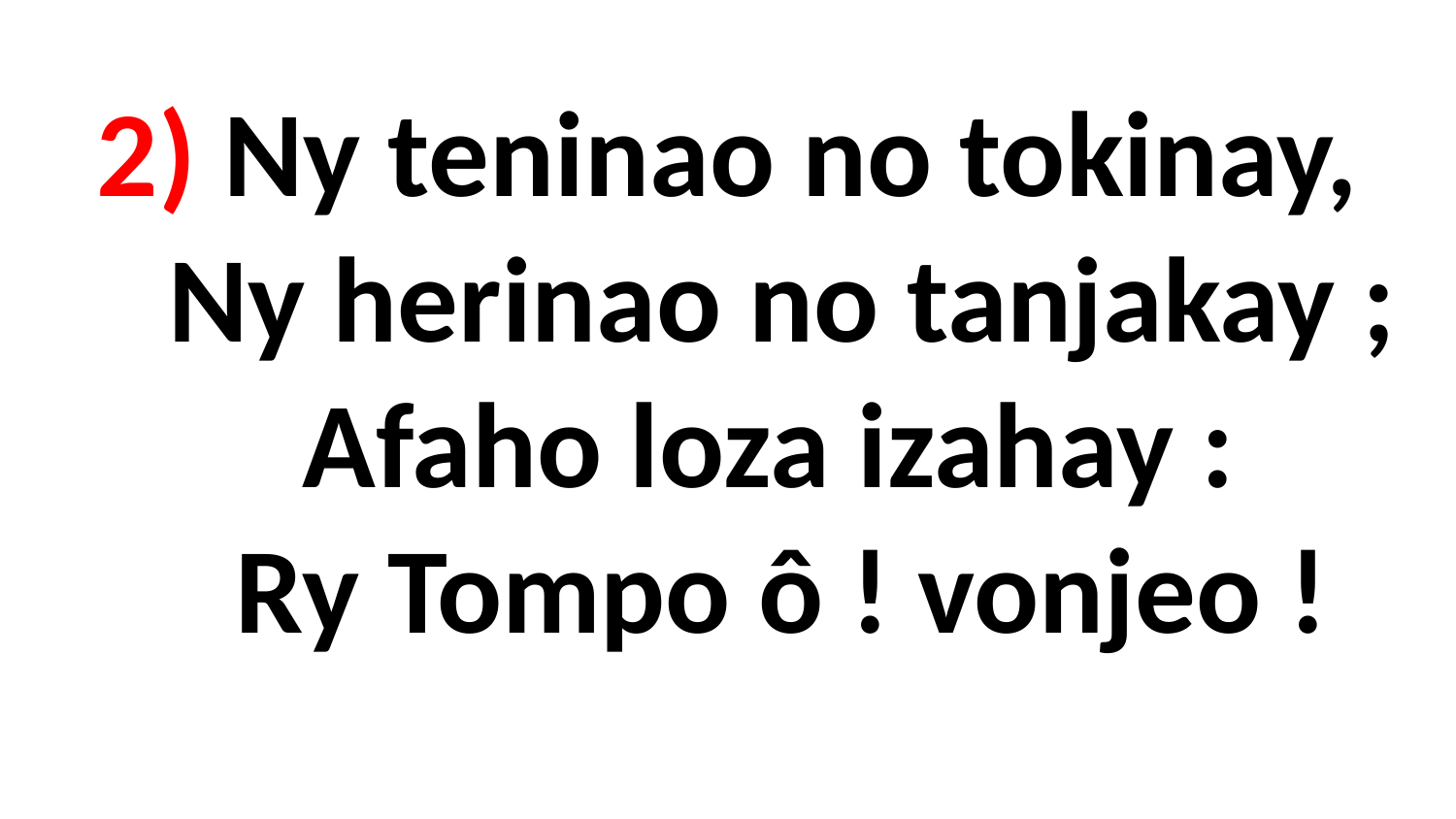

# 2) Ny teninao no tokinay, Ny herinao no tanjakay ; Afaho loza izahay : Ry Tompo ô ! vonjeo !